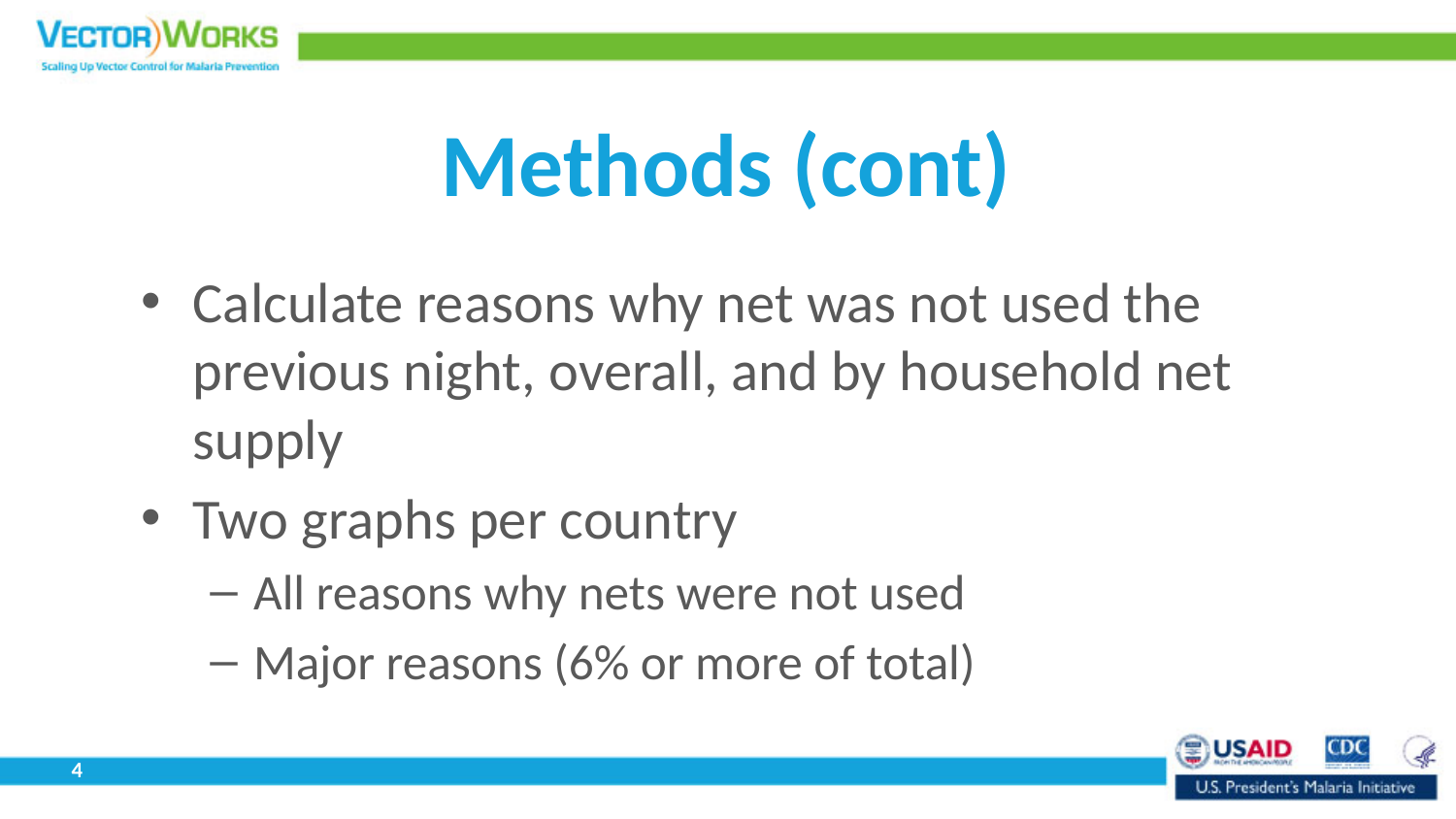

# Methods (cont)
Calculate reasons why net was not used the previous night, overall, and by household net supply
Two graphs per country
All reasons why nets were not used
Major reasons (6% or more of total)
4